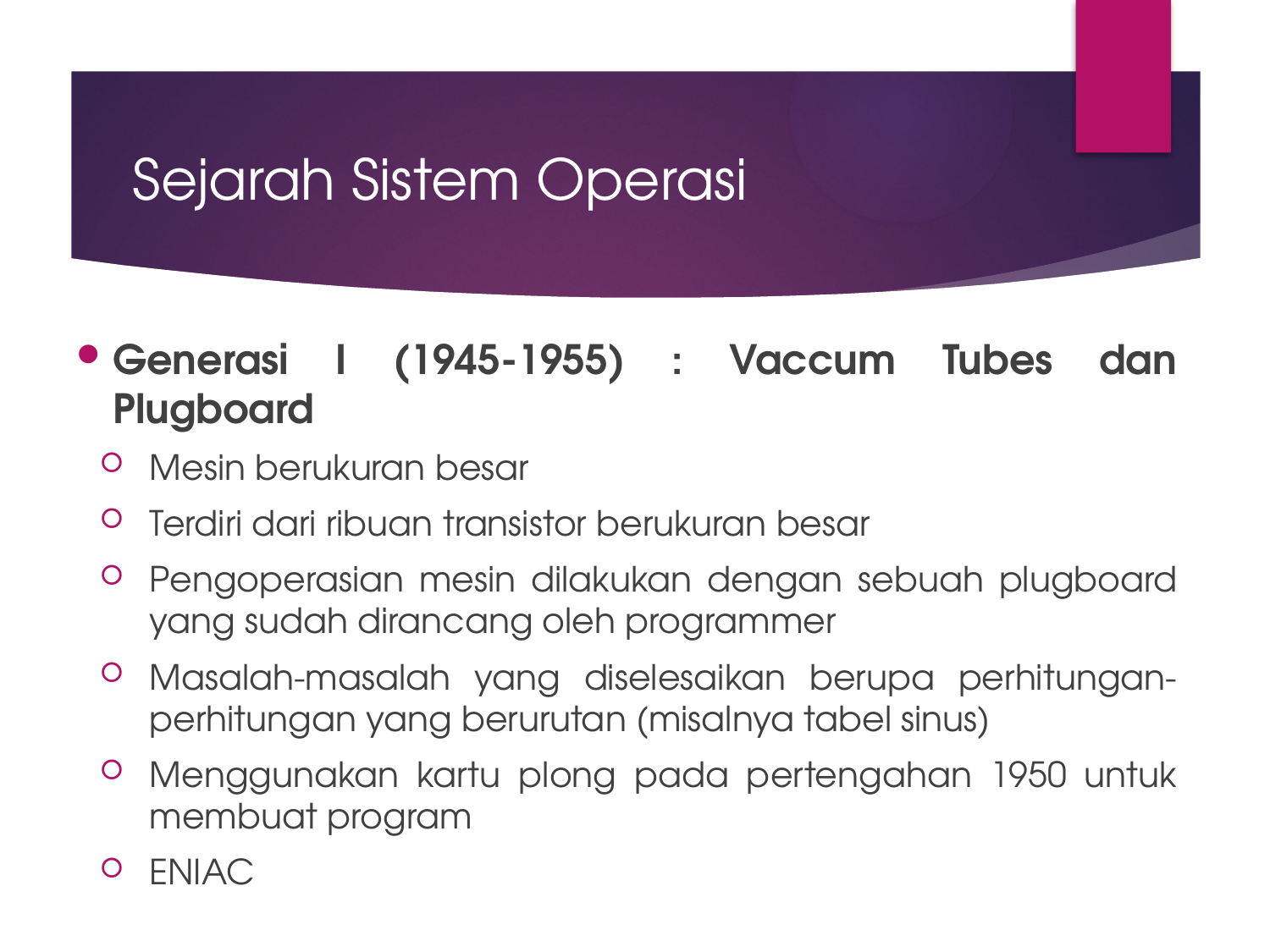

# Sejarah Sistem Operasi
Generasi I (1945-1955) : Vaccum Tubes dan Plugboard
Mesin berukuran besar
Terdiri dari ribuan transistor berukuran besar
Pengoperasian mesin dilakukan dengan sebuah plugboard yang sudah dirancang oleh programmer
Masalah-masalah yang diselesaikan berupa perhitungan-perhitungan yang berurutan (misalnya tabel sinus)
Menggunakan kartu plong pada pertengahan 1950 untuk membuat program
ENIAC